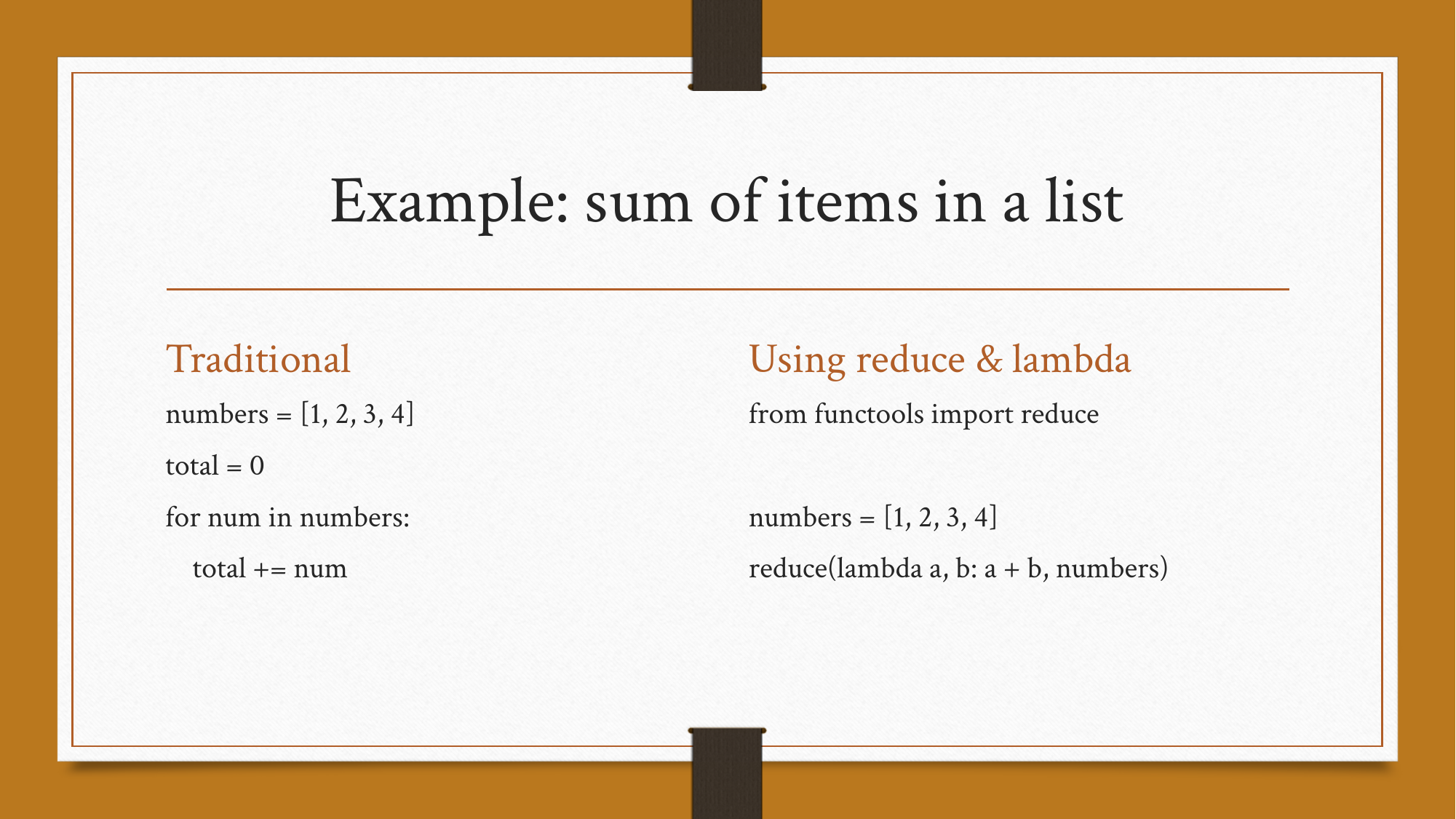

# Example: sum of items in a list
Traditional
Using reduce & lambda
numbers = [1, 2, 3, 4]
total = 0
for num in numbers:
    total += num
from functools import reduce

numbers = [1, 2, 3, 4]
reduce(lambda a, b: a + b, numbers)